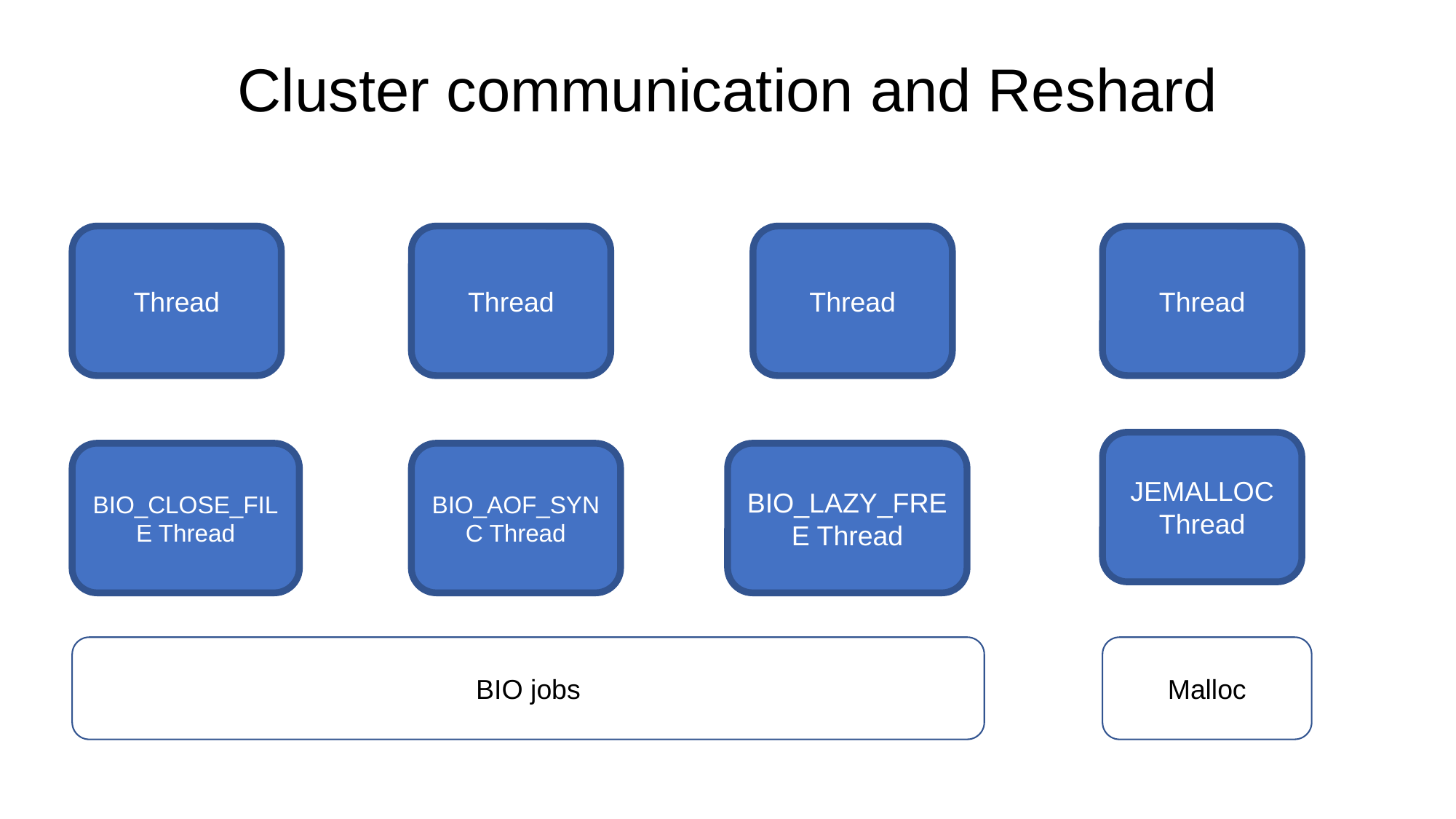

Cluster communication and Reshard
Thread
Thread
Thread
Thread
JEMALLOC Thread
BIO_LAZY_FREE Thread
BIO_AOF_SYNC Thread
BIO_CLOSE_FILE Thread
Malloc
BIO jobs